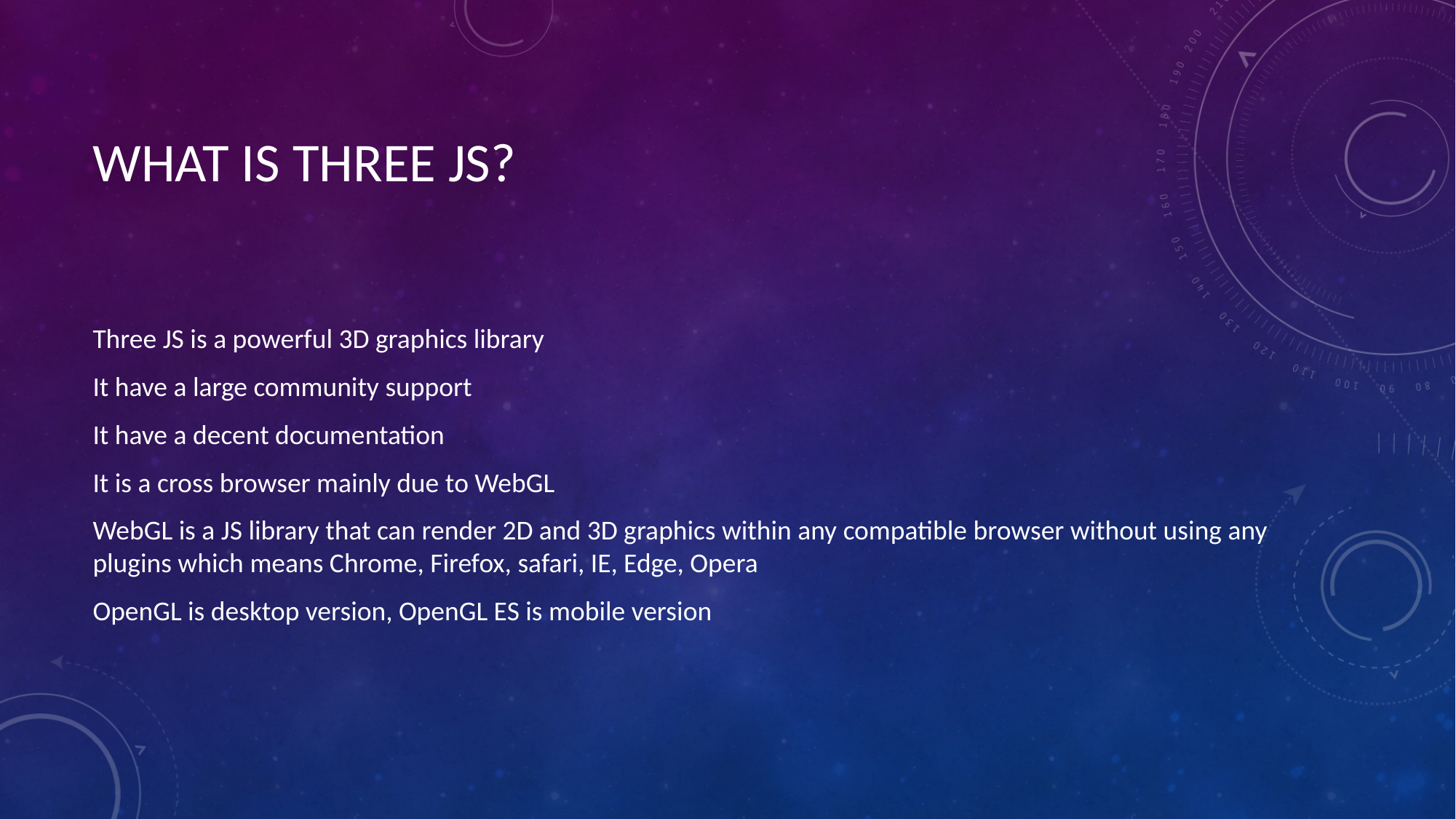

# What is three js?
Three JS is a powerful 3D graphics library
It have a large community support
It have a decent documentation
It is a cross browser mainly due to WebGL
WebGL is a JS library that can render 2D and 3D graphics within any compatible browser without using any plugins which means Chrome, Firefox, safari, IE, Edge, Opera
OpenGL is desktop version, OpenGL ES is mobile version